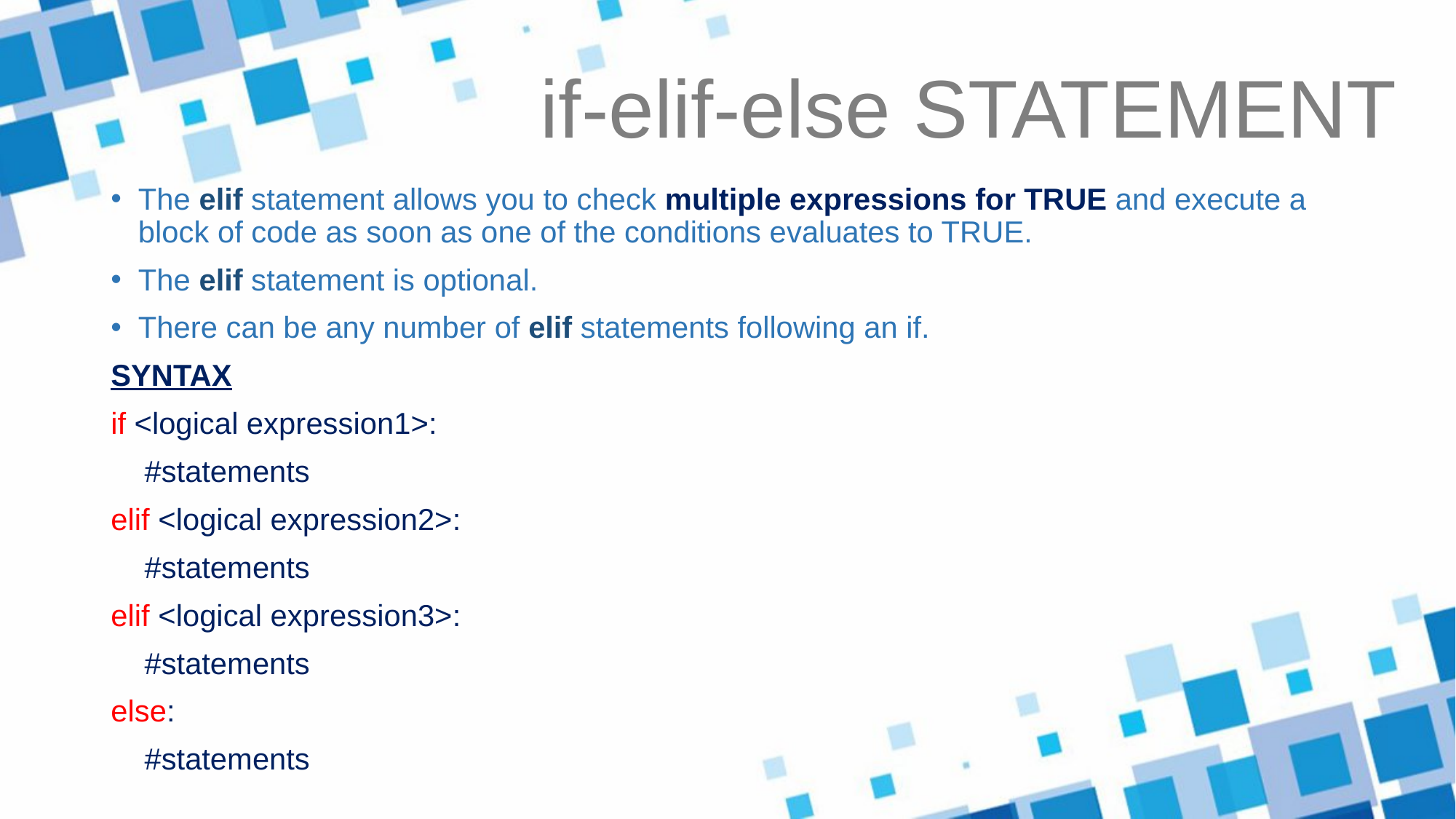

if-elif-else STATEMENT
The elif statement allows you to check multiple expressions for TRUE and execute a block of code as soon as one of the conditions evaluates to TRUE.
The elif statement is optional.
There can be any number of elif statements following an if.
SYNTAX
if <logical expression1>:
    #statements
elif <logical expression2>:
    #statements
elif <logical expression3>:
    #statements
else:
    #statements